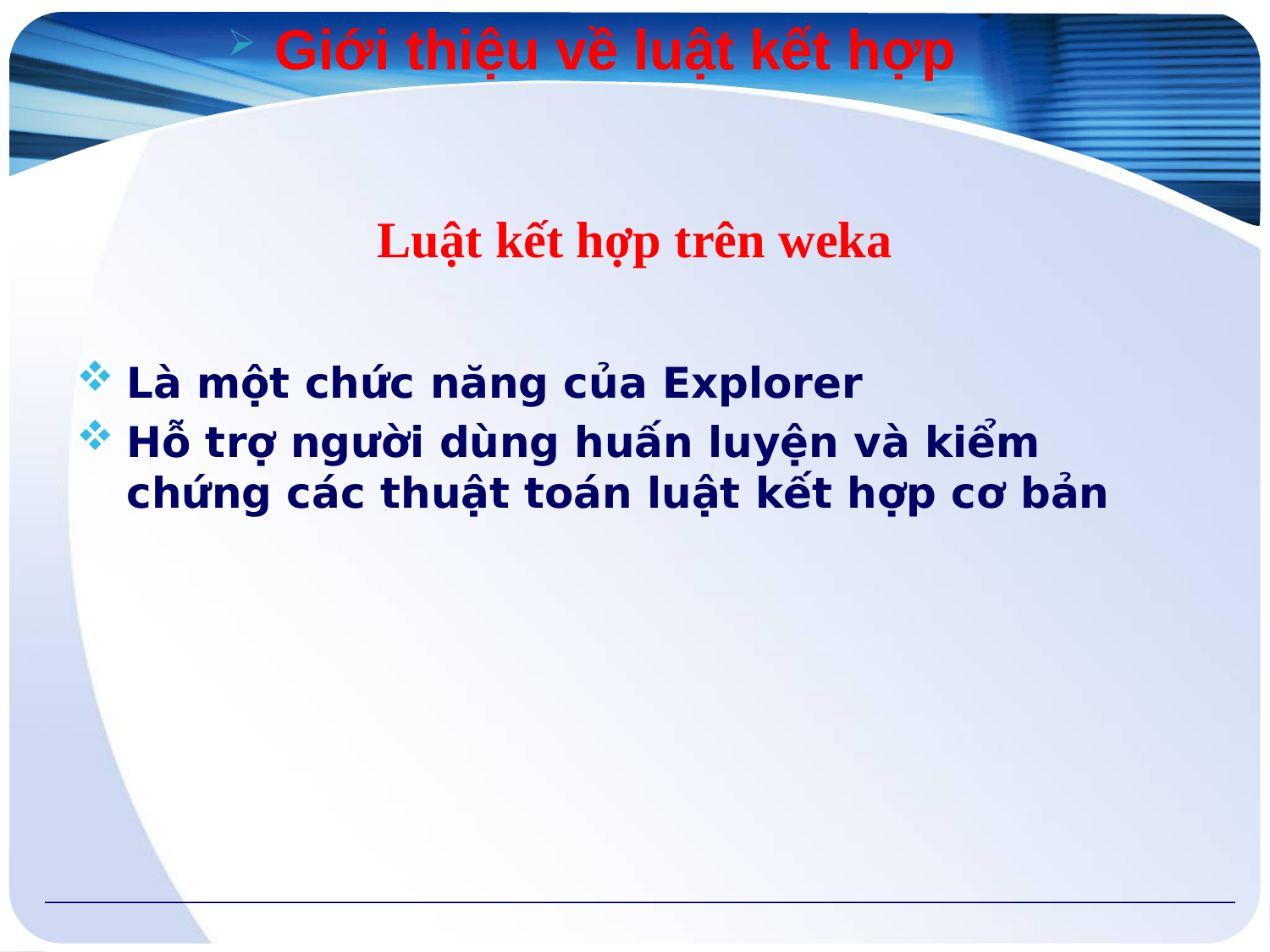

Giới thiệu về luật kết hợp
# Luật kết hợp trên weka
Là một chức năng của Explorer
Hỗ trợ người dùng huấn luyện và kiểm chứng các thuật toán luật kết hợp cơ bản